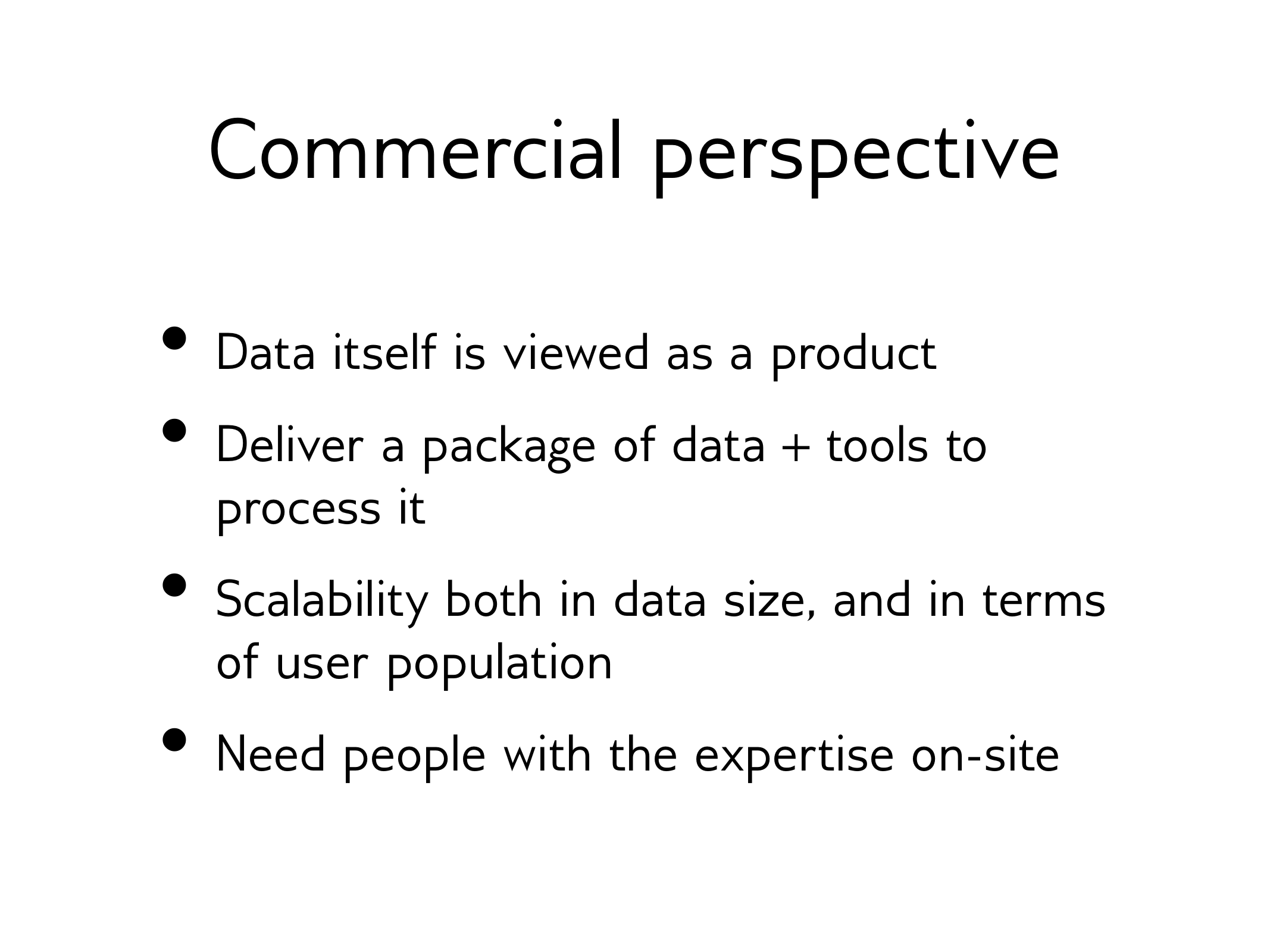

# Commercial perspective
Data itself is viewed as a product
Deliver a package of data + tools to process it
Scalability both in data size, and in terms of user population
Need people with the expertise on-site